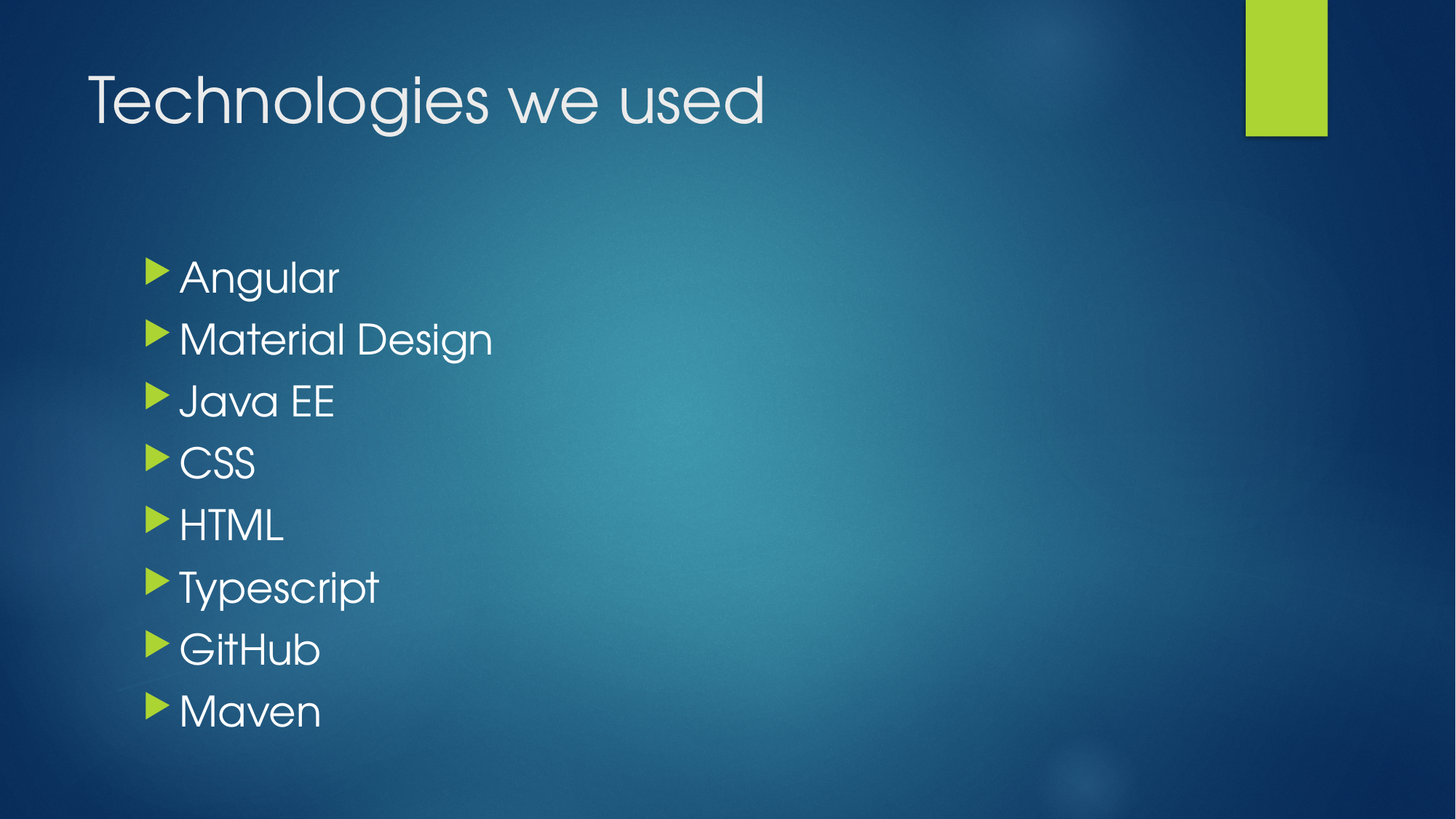

# Technologies we used
Angular
Material Design
Java EE
CSS
HTML
Typescript
GitHub
Maven